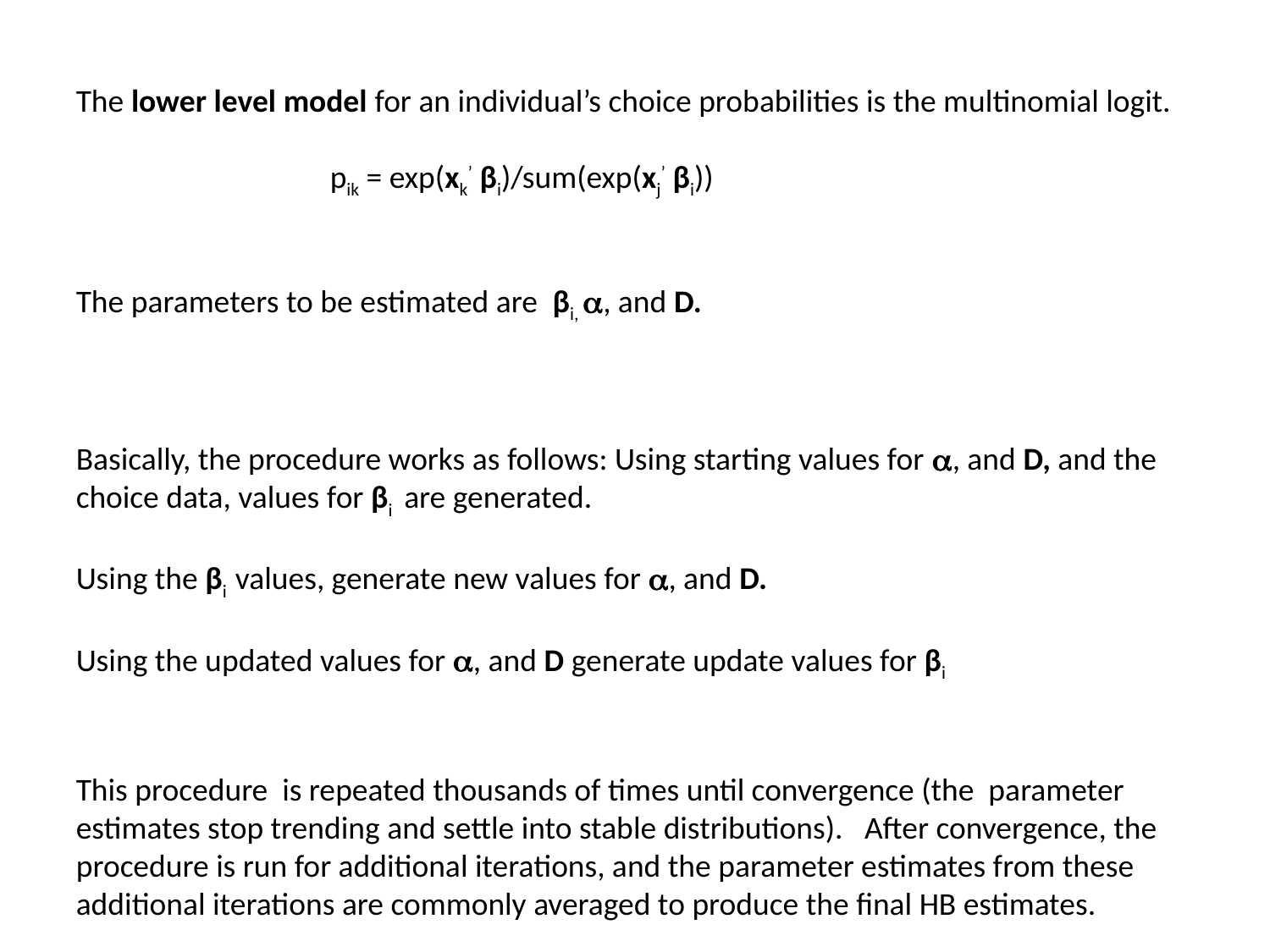

The lower level model for an individual’s choice probabilities is the multinomial logit.

		pik = exp(xk’ βi)/sum(exp(xj’ βi))

The parameters to be estimated are  βi, α, and D.

Basically, the procedure works as follows: Using starting values for α, and D, and the choice data, values for βi  are generated.

Using the βi  values, generate new values for α, and D.

Using the updated values for α, and D generate update values for βi

This procedure  is repeated thousands of times until convergence (the  parameter estimates stop trending and settle into stable distributions).   After convergence, the procedure is run for additional iterations, and the parameter estimates from these additional iterations are commonly averaged to produce the final HB estimates.